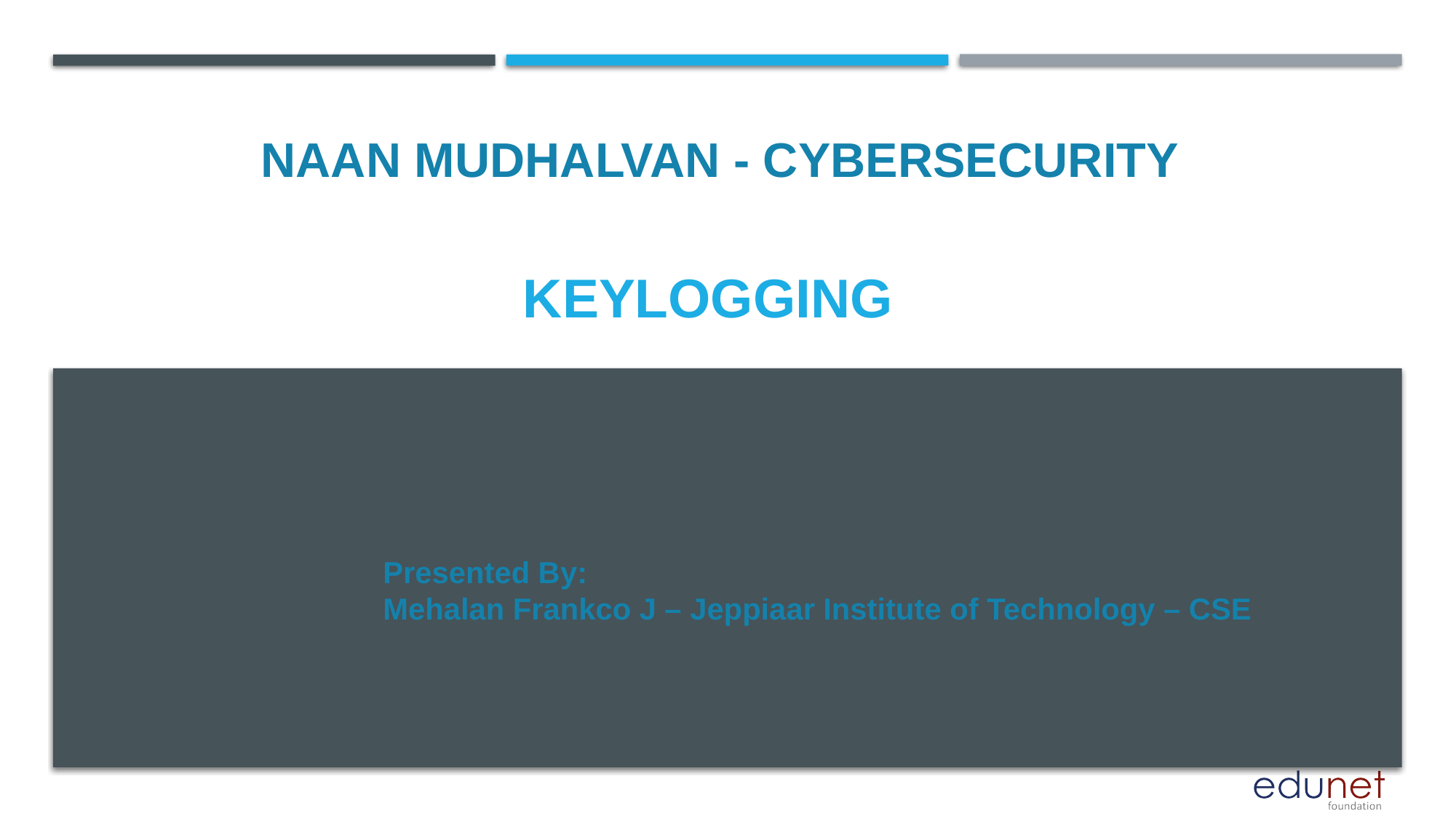

NAAN MUDHALVAN - CYBERSECURITY
# KEYLOGGING
Presented By:
Mehalan Frankco J – Jeppiaar Institute of Technology – CSE